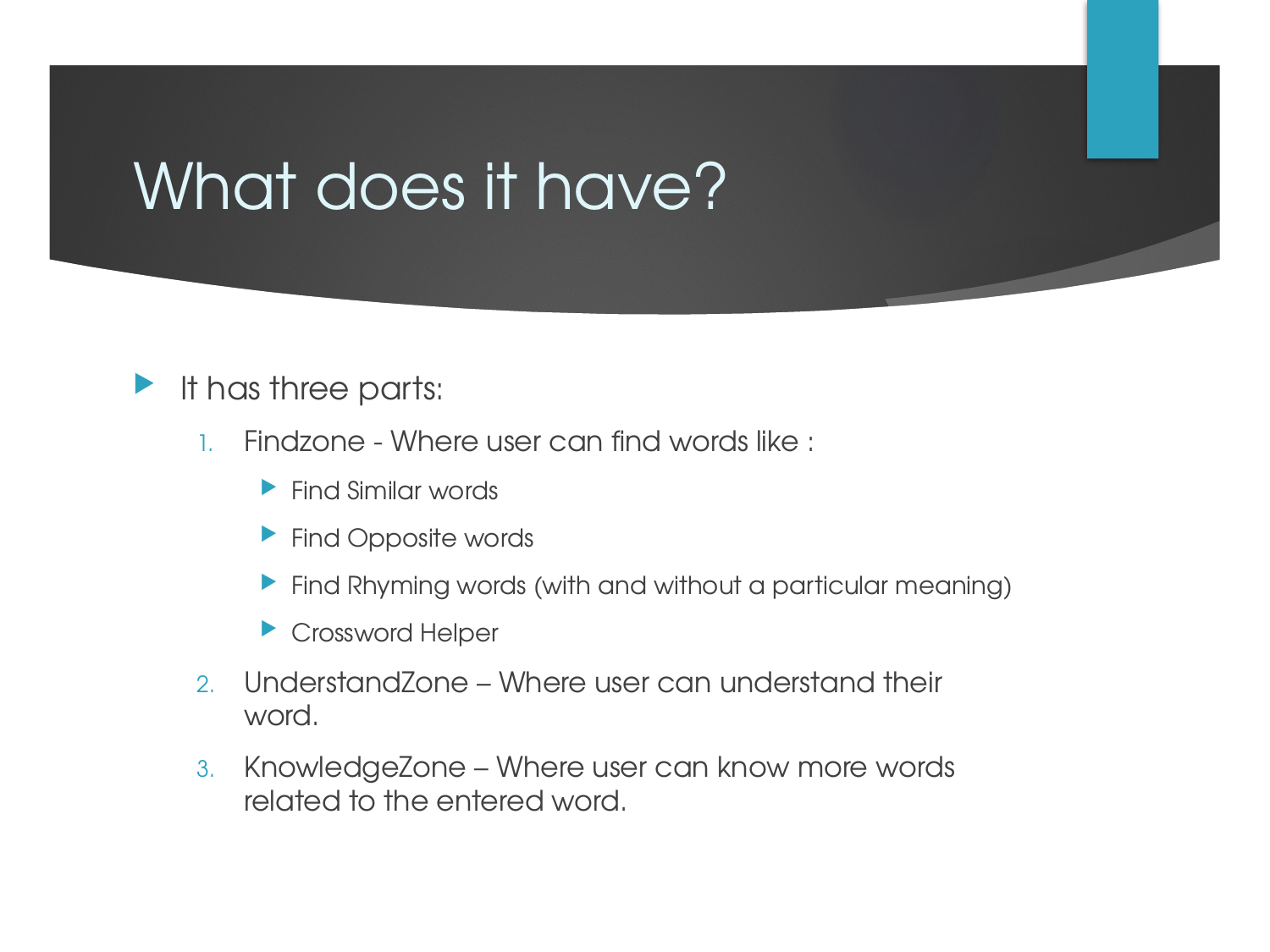

# What does it have?
It has three parts:
Findzone - Where user can find words like :
Find Similar words
Find Opposite words
Find Rhyming words (with and without a particular meaning)
Crossword Helper
UnderstandZone – Where user can understand their word.
KnowledgeZone – Where user can know more words related to the entered word.